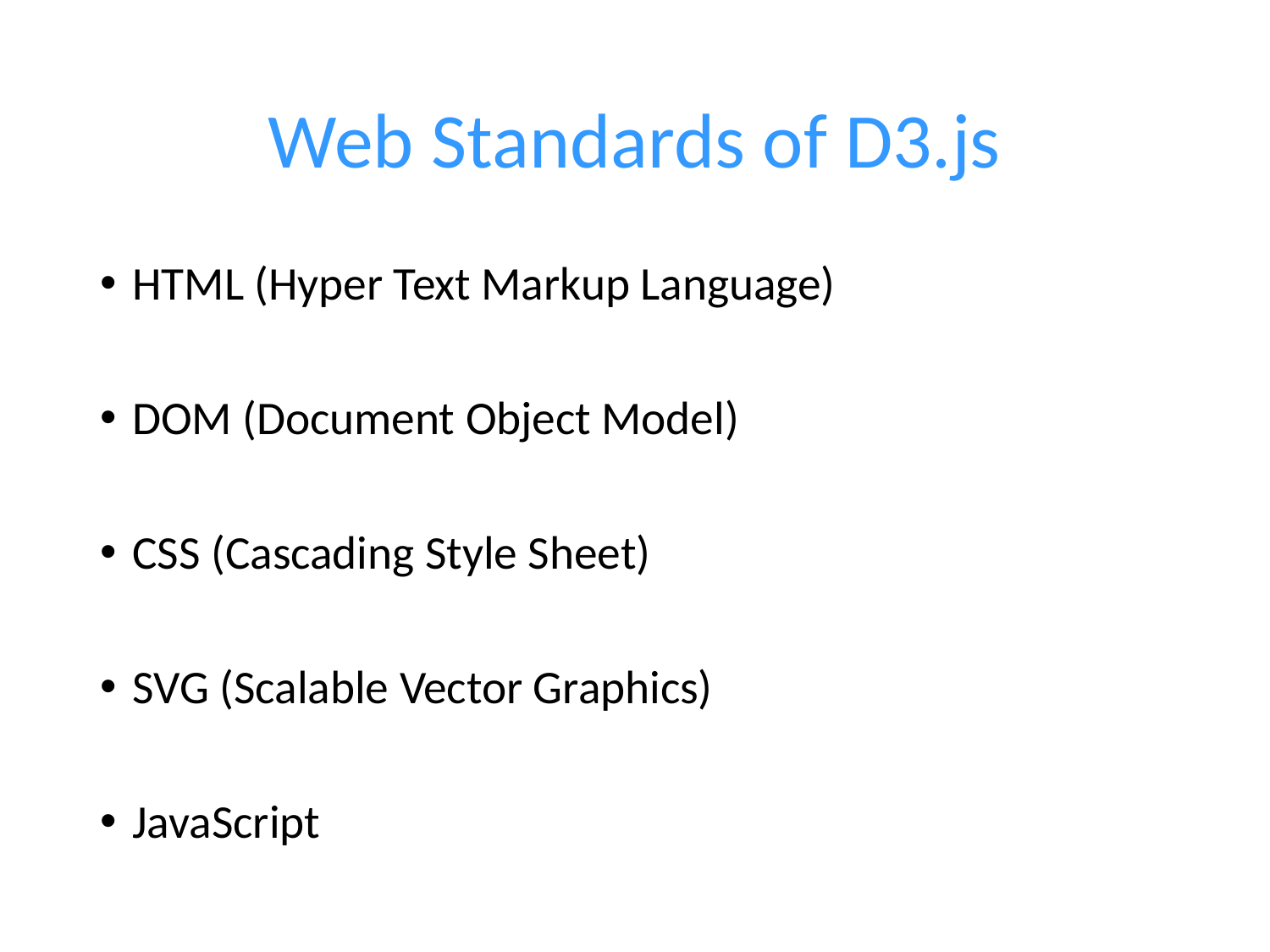

# Web Standards of D3.js
HTML (Hyper Text Markup Language)

DOM (Document Object Model)

CSS (Cascading Style Sheet)

SVG (Scalable Vector Graphics)

JavaScript